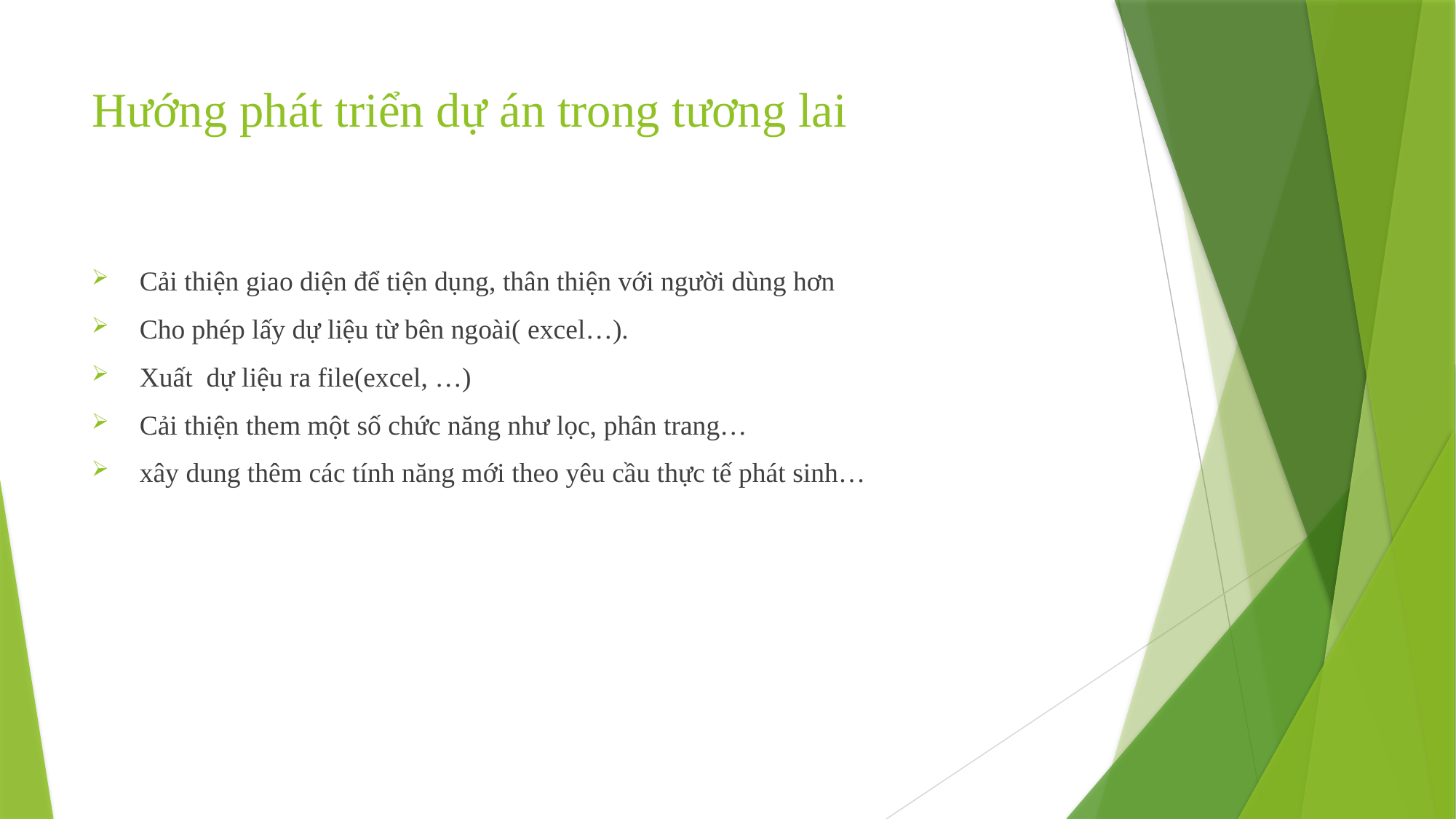

# Hướng phát triển dự án trong tương lai
 Cải thiện giao diện để tiện dụng, thân thiện với người dùng hơn
 Cho phép lấy dự liệu từ bên ngoài( excel…).
 Xuất  dự liệu ra file(excel, …)
 Cải thiện them một số chức năng như lọc, phân trang…
 xây dung thêm các tính năng mới theo yêu cầu thực tế phát sinh…